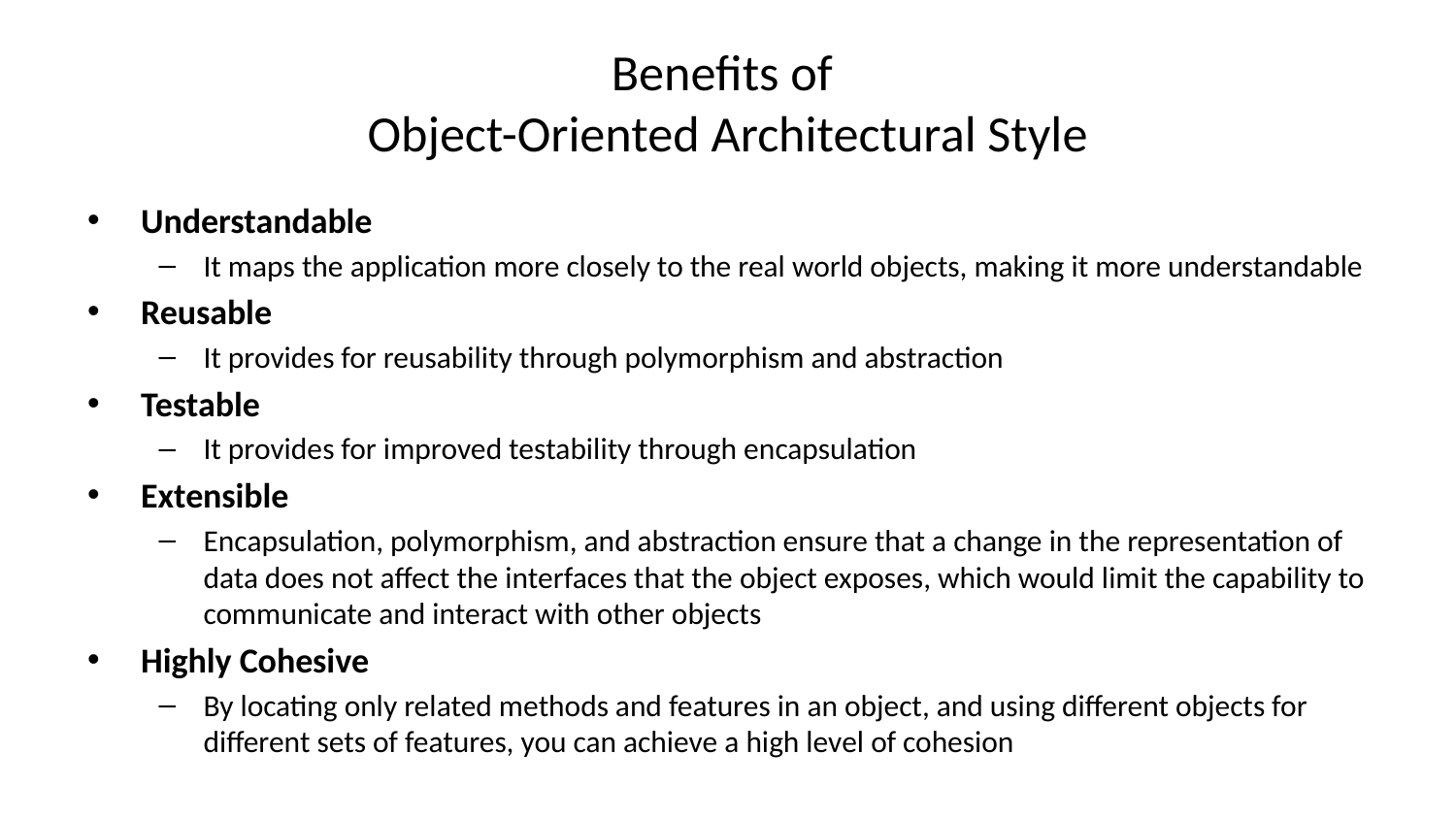

# Benefits of Object-Oriented Architectural Style
Understandable
It maps the application more closely to the real world objects, making it more understandable
Reusable
It provides for reusability through polymorphism and abstraction
Testable
It provides for improved testability through encapsulation
Extensible
Encapsulation, polymorphism, and abstraction ensure that a change in the representation of data does not affect the interfaces that the object exposes, which would limit the capability to communicate and interact with other objects
Highly Cohesive
By locating only related methods and features in an object, and using different objects for different sets of features, you can achieve a high level of cohesion